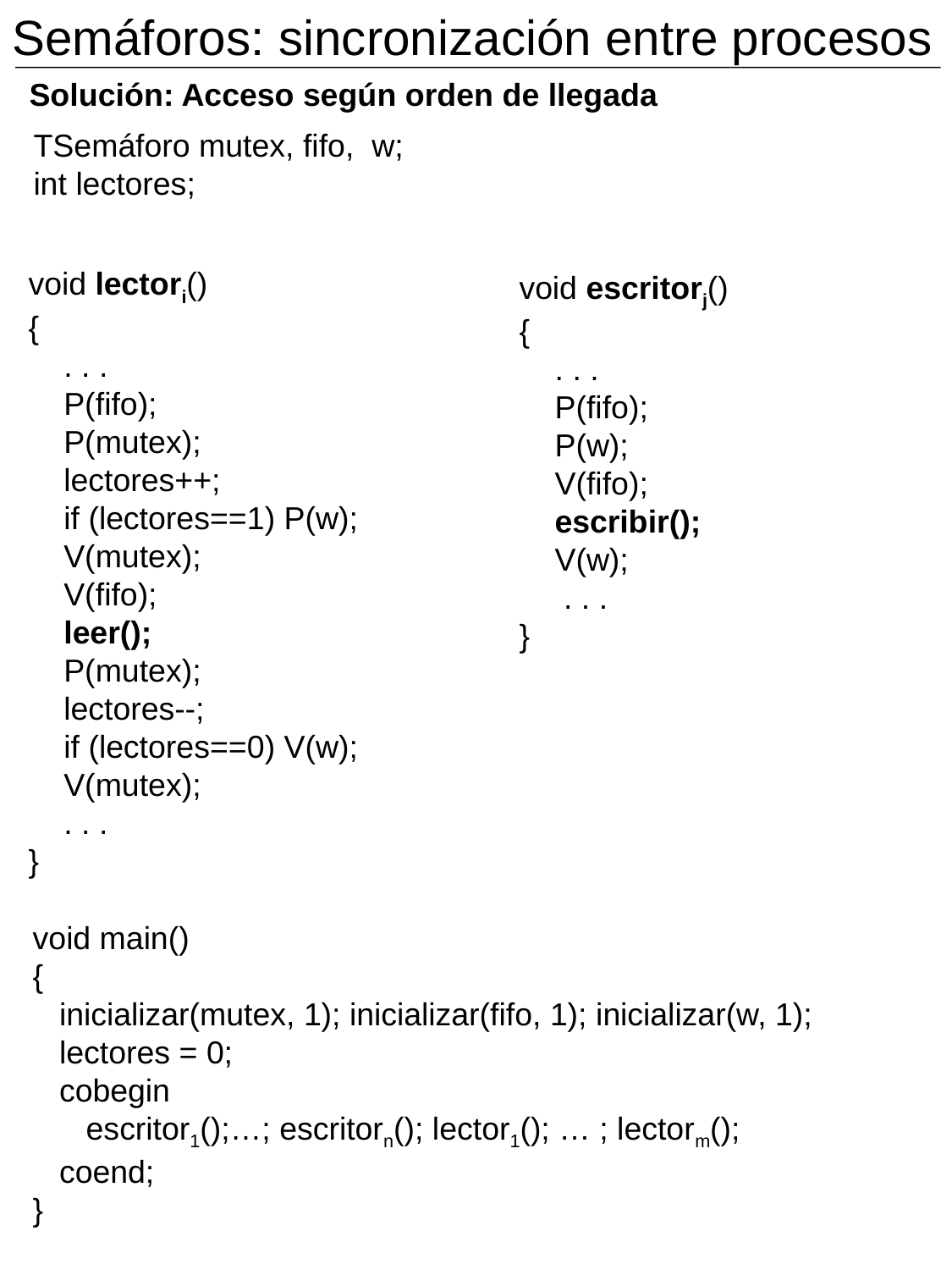

Semáforos: sincronización entre procesos

Solución: Acceso según orden de llegada
TSemáforo mutex, fifo,  w;
int lectores;
void lectori()
{
    . . .
    P(fifo);
    P(mutex);
    lectores++;
    if (lectores==1) P(w);
    V(mutex);
    V(fifo);
    leer();
    P(mutex);
    lectores--;
    if (lectores==0) V(w);
    V(mutex);
    . . .
}
void escritorj()
{
    . . .
    P(fifo);
    P(w);
    V(fifo);
    escribir();
    V(w);
     . . .
}
void main()
{
   inicializar(mutex, 1); inicializar(fifo, 1); inicializar(w, 1);
   lectores = 0;
   cobegin
      escritor1();…; escritorn(); lector1(); … ; lectorm();
   coend;
}